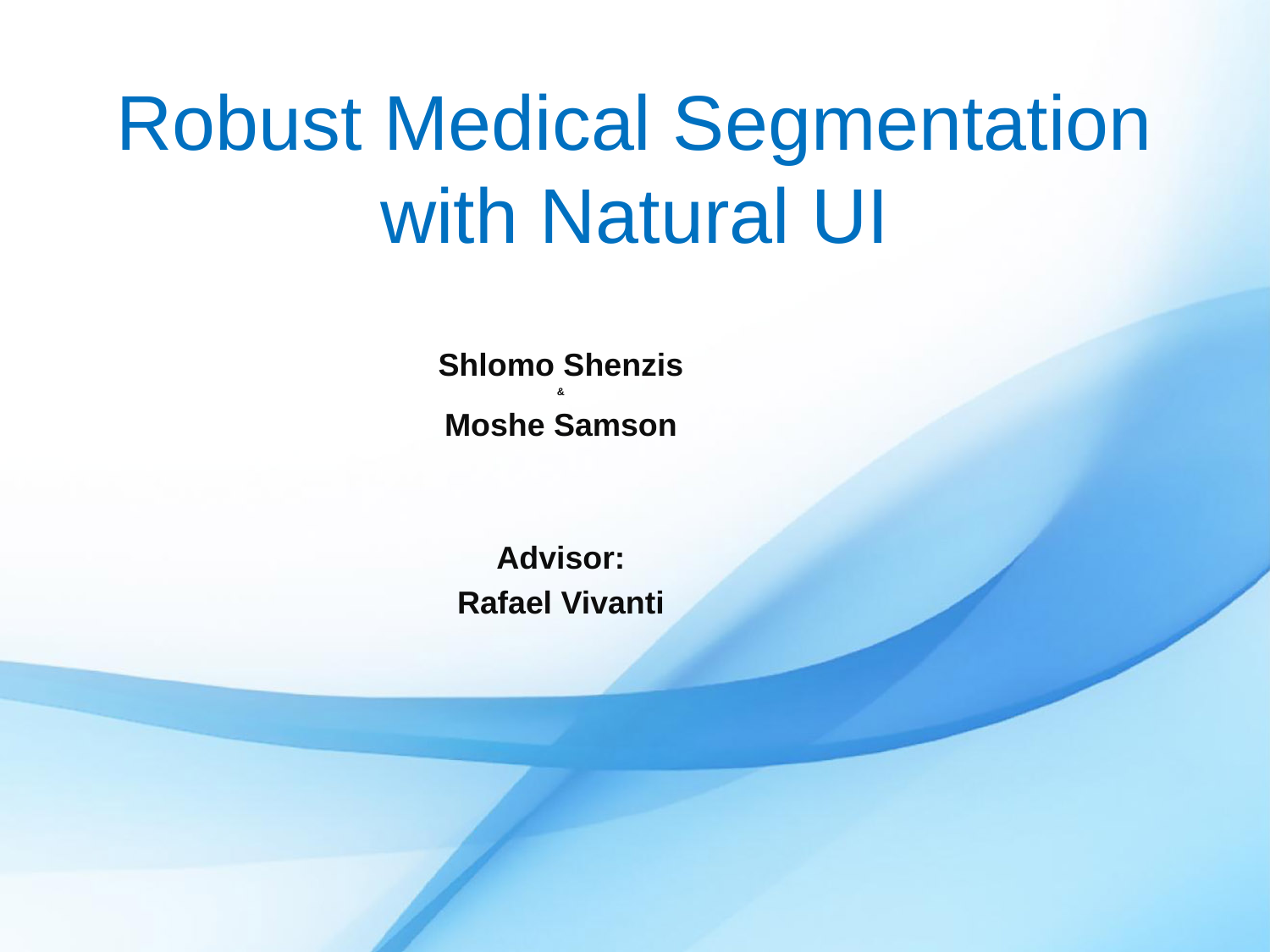

# Robust Medical Segmentation with Natural UI
Shlomo Shenzis
&
Moshe Samson

Advisor:
Rafael Vivanti